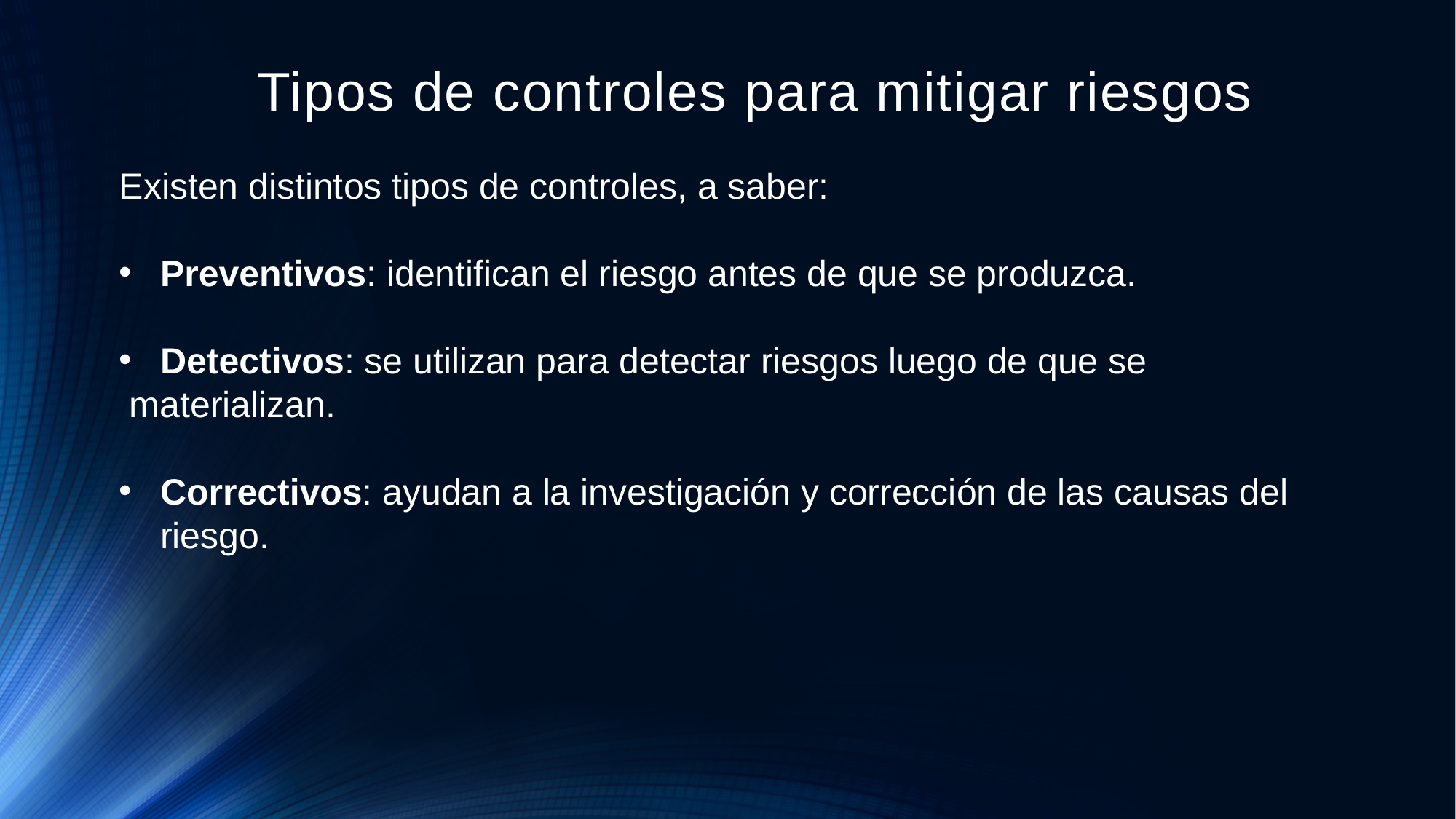

# Tipos de controles para mitigar riesgos
Existen distintos tipos de controles, a saber:

Preventivos: identifican el riesgo antes de que se produzca.

Detectivos: se utilizan para detectar riesgos luego de que se
 materializan.

Correctivos: ayudan a la investigación y corrección de las causas del riesgo.